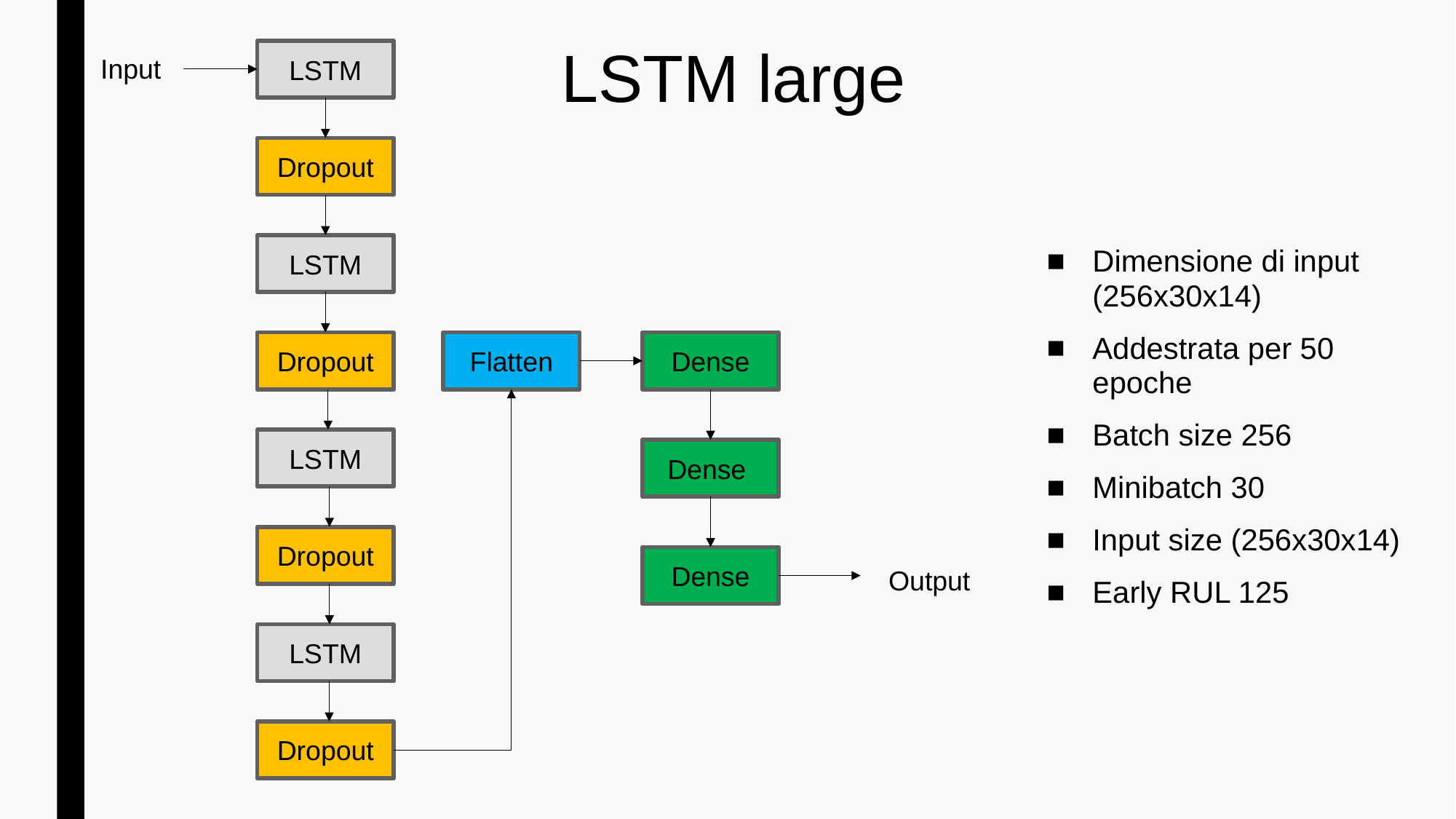

# LSTM large
LSTM
Input
Dropout
LSTM
Dropout
Flatten
Dense
LSTM
Dense
Dropout
Dense
Output
LSTM
Dropout
Dimensione di input (256x30x14)
Addestrata per 50 epoche
Batch size 256
Minibatch 30
Input size (256x30x14)
Early RUL 125